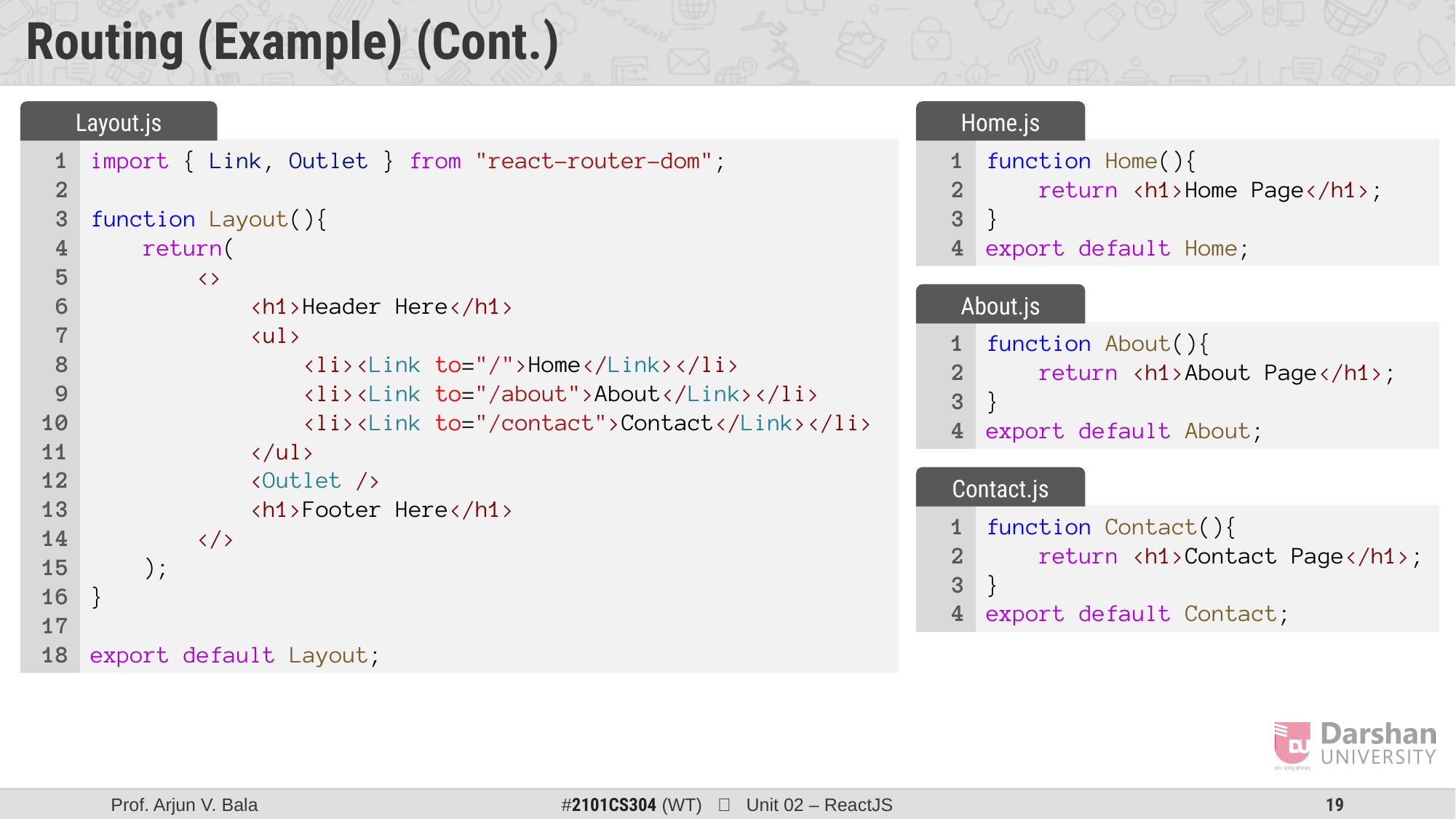

# Routing (Example) (Cont.)
Layout.js
Home.js
1
2
3
4
5
6
7
8
9
10
11
12
13
14
15
16
17
18
import { Link, Outlet } from "react-router-dom";
function Layout(){
    return(
        <>
            <h1>Header Here</h1>
            <ul>
                <li><Link to="/">Home</Link></li>
                <li><Link to="/about">About</Link></li>
                <li><Link to="/contact">Contact</Link></li>
            </ul>
            <Outlet />
            <h1>Footer Here</h1>
        </>
    );
}
export default Layout;
1
2
3
4
function Home(){
    return <h1>Home Page</h1>;
}
export default Home;
About.js
1
2
3
4
function About(){
    return <h1>About Page</h1>;
}
export default About;
Contact.js
1
2
3
4
function Contact(){
    return <h1>Contact Page</h1>;
}
export default Contact;